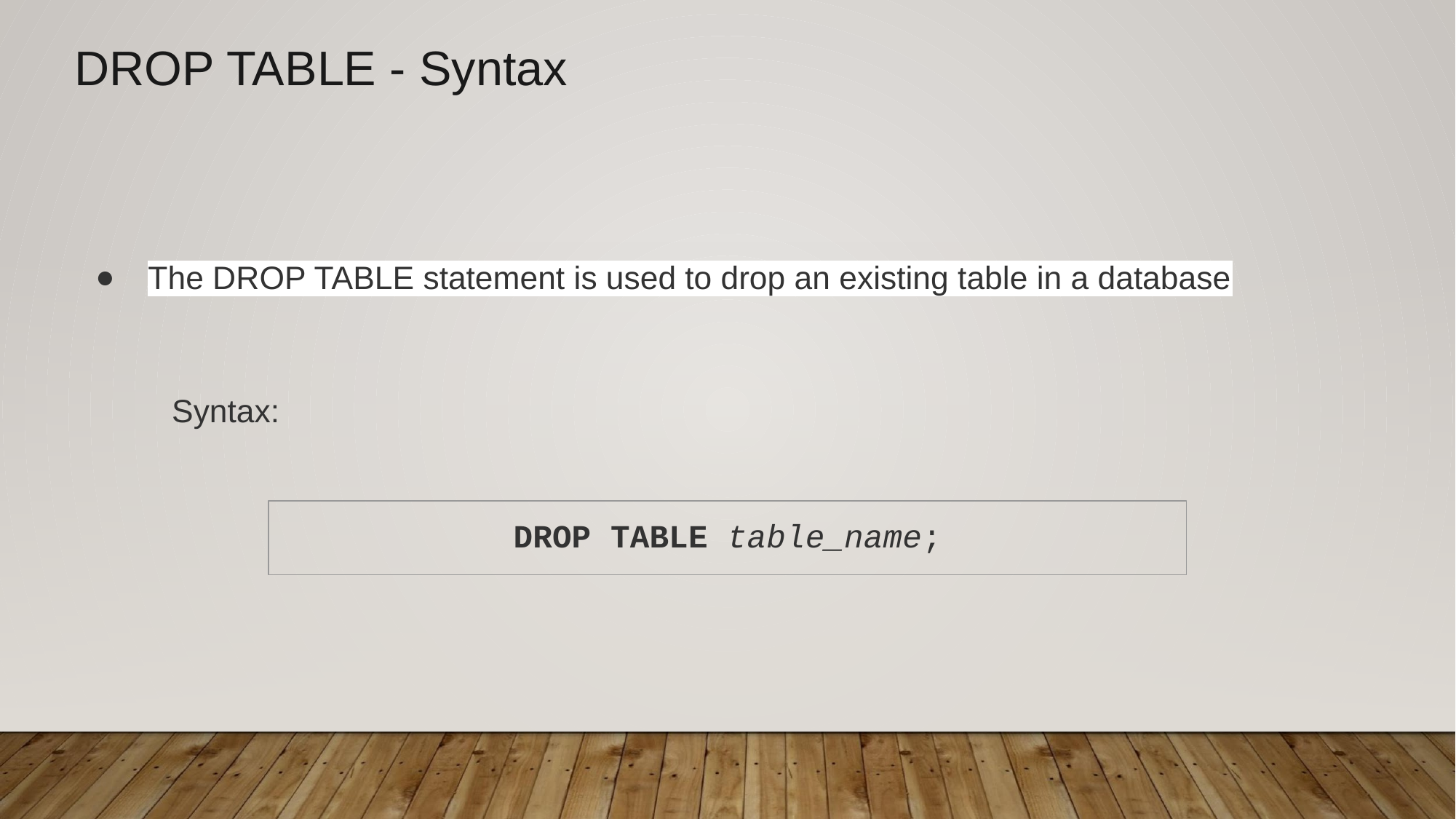

DROP TABLE - Syntax
The DROP TABLE statement is used to drop an existing table in a database
Syntax:
DROP TABLE table_name;